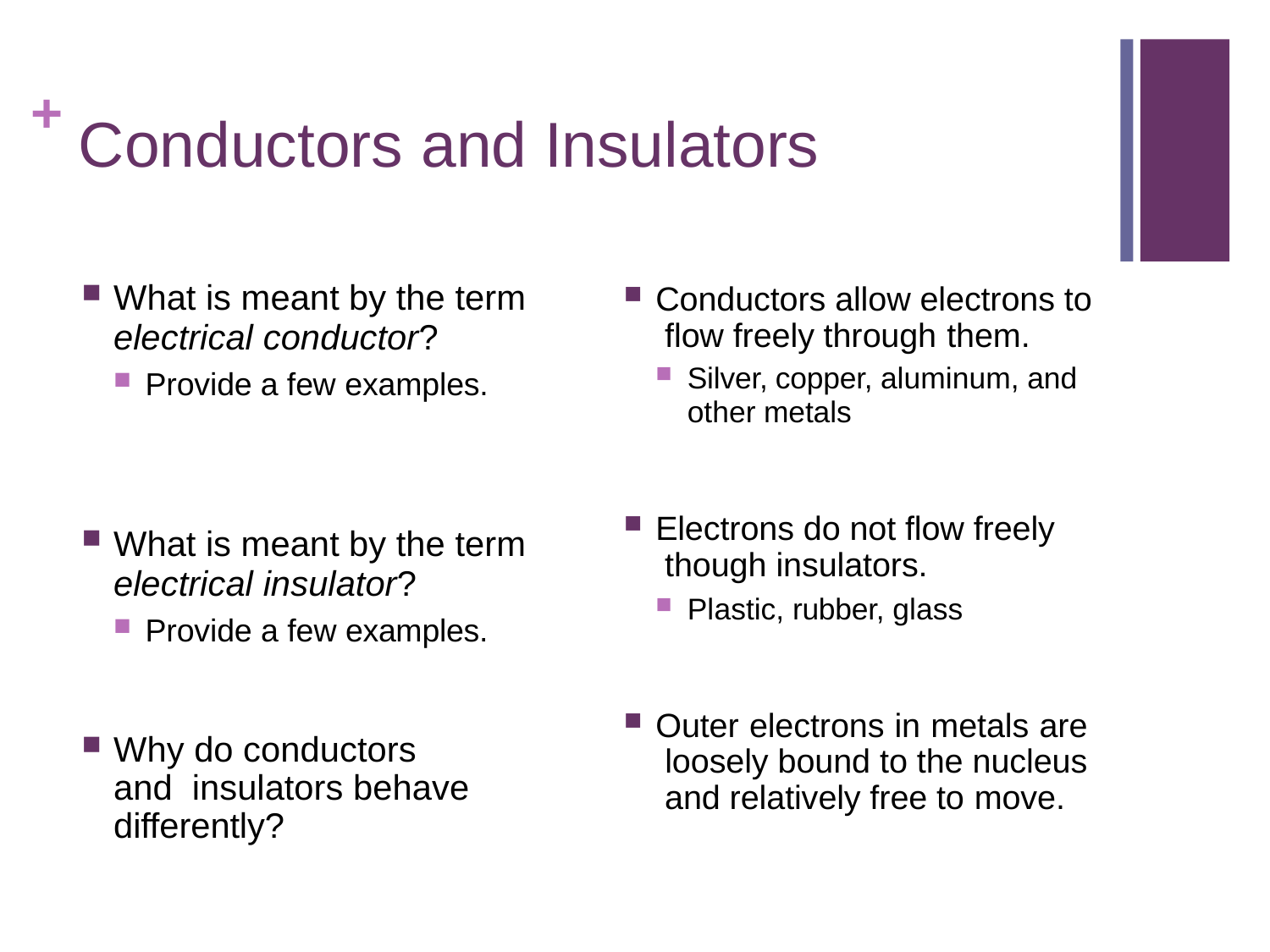

# + Conductors and Insulators
What is meant by the term
electrical conductor?
Provide a few examples.
Conductors allow electrons to  flow freely through them.
Silver, copper, aluminum, and
other metals

Electrons do not flow freely  though insulators.
Plastic, rubber, glass

Outer electrons in metals are  loosely bound to the nucleus  and relatively free to move.
What is meant by the term
electrical insulator?
Provide a few examples.

Why do conductors and  insulators behave  differently?